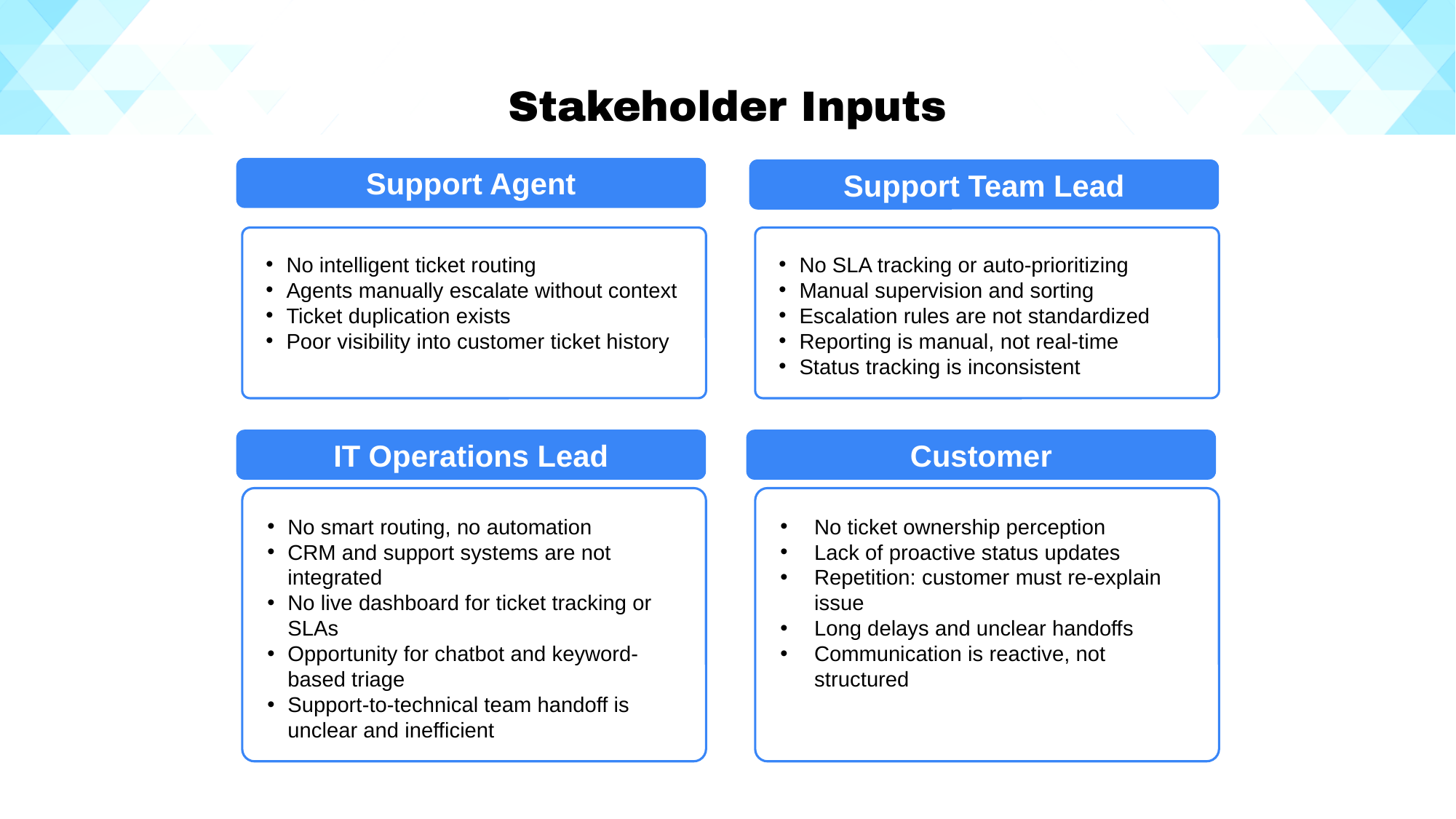

Stakeholder Inputs
Support Agent
Support Team Lead
No intelligent ticket routing
Agents manually escalate without context
Ticket duplication exists
Poor visibility into customer ticket history
No SLA tracking or auto-prioritizing
Manual supervision and sorting
Escalation rules are not standardized
Reporting is manual, not real-time
Status tracking is inconsistent
IT Operations Lead
Customer
No smart routing, no automation
CRM and support systems are not integrated
No live dashboard for ticket tracking or SLAs
Opportunity for chatbot and keyword-based triage
Support-to-technical team handoff is unclear and inefficient

No ticket ownership perception
Lack of proactive status updates
Repetition: customer must re-explain issue
Long delays and unclear handoffs
Communication is reactive, not structured